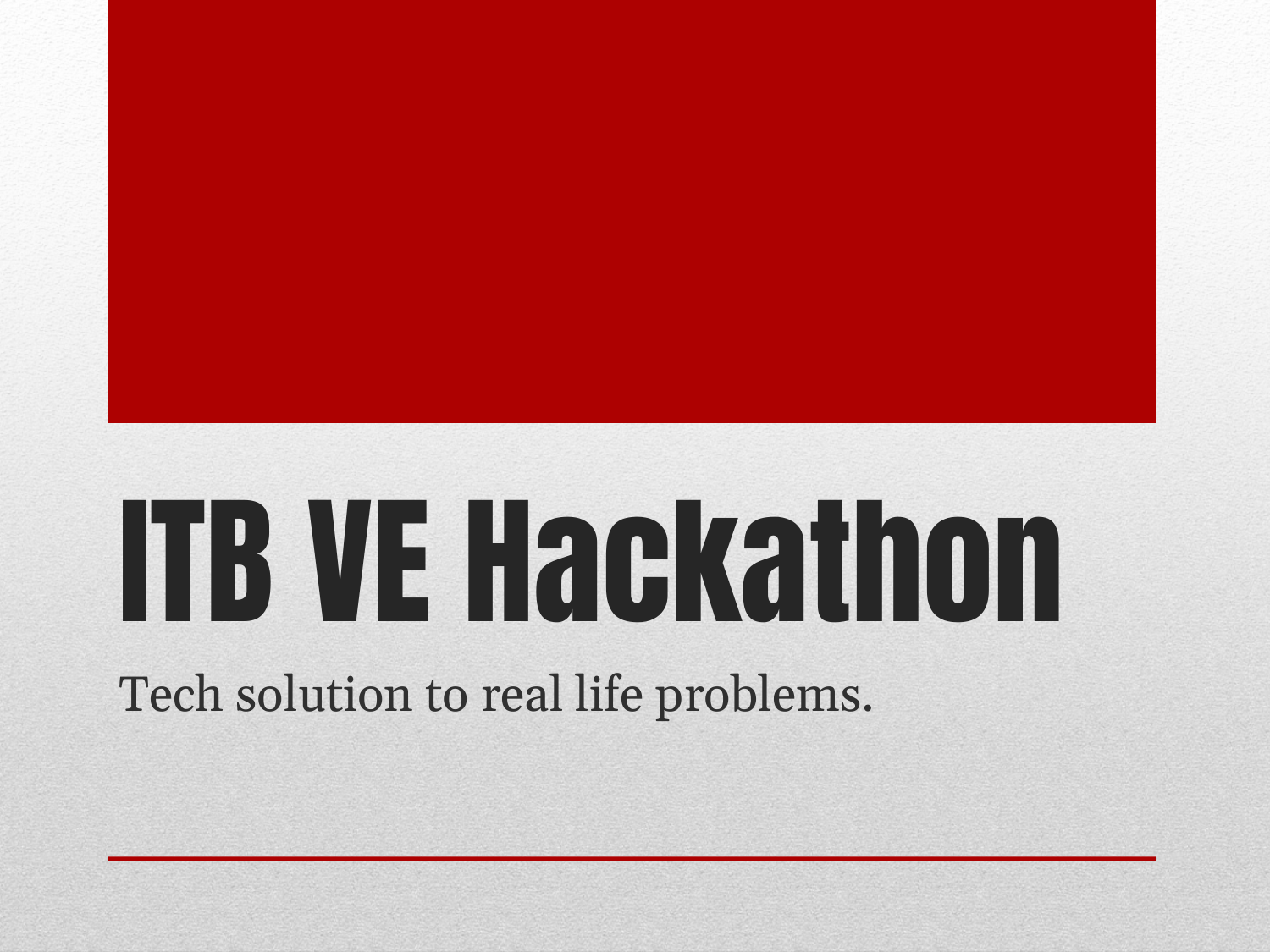

# ITB VE Hackathon
Tech solution to real life problems.